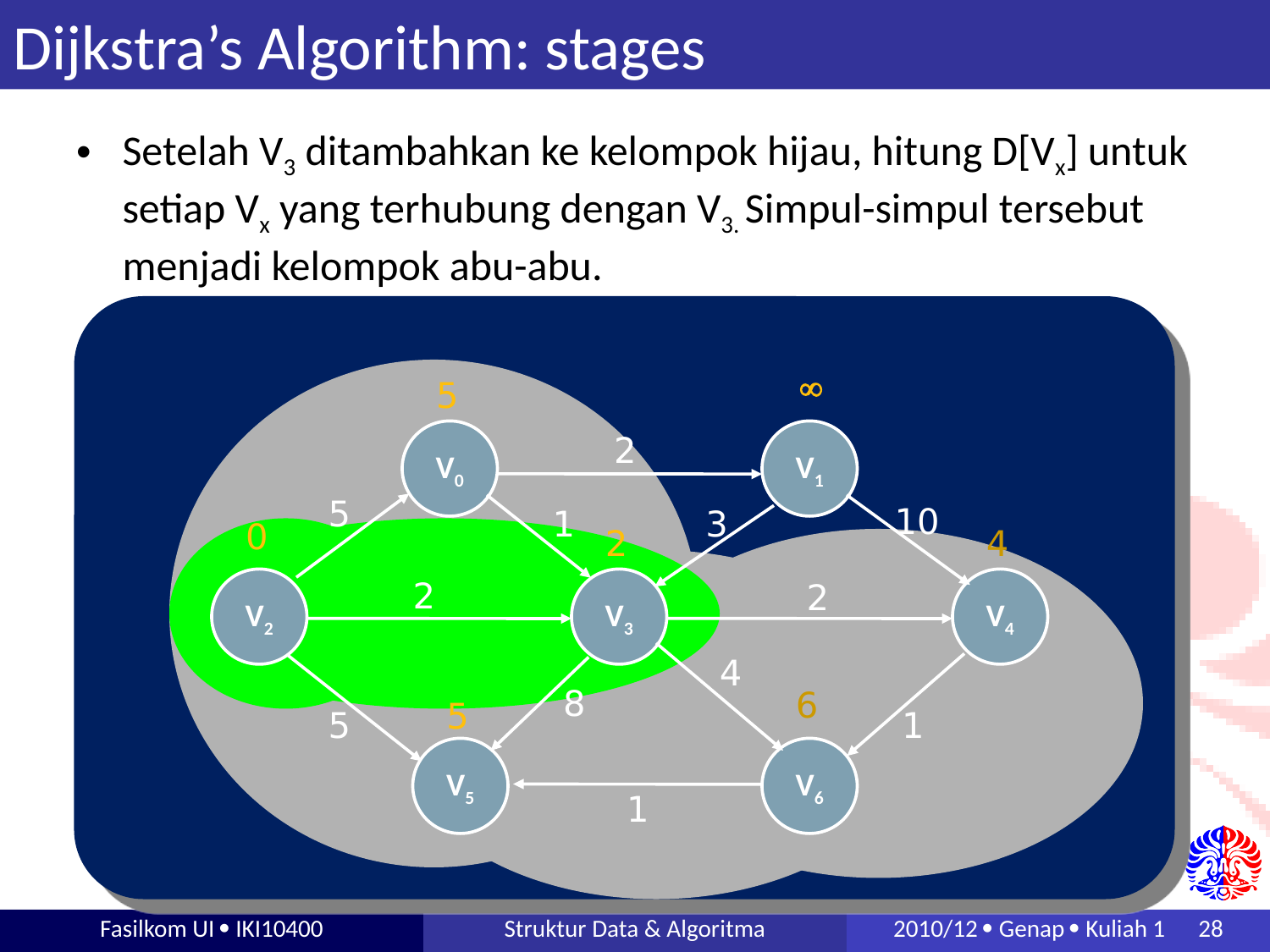

# Dijkstra’s Algorithm: stages
Setelah V3 ditambahkan ke kelompok hijau, hitung D[Vx] untuk setiap Vx yang terhubung dengan V3. Simpul-simpul tersebut menjadi kelompok abu-abu.

∞
5
V0
V1
2

5
10

1
3

0
2
4

2
V2
V3
2
V4

4

8
6
5
5
1
V5
V6
1